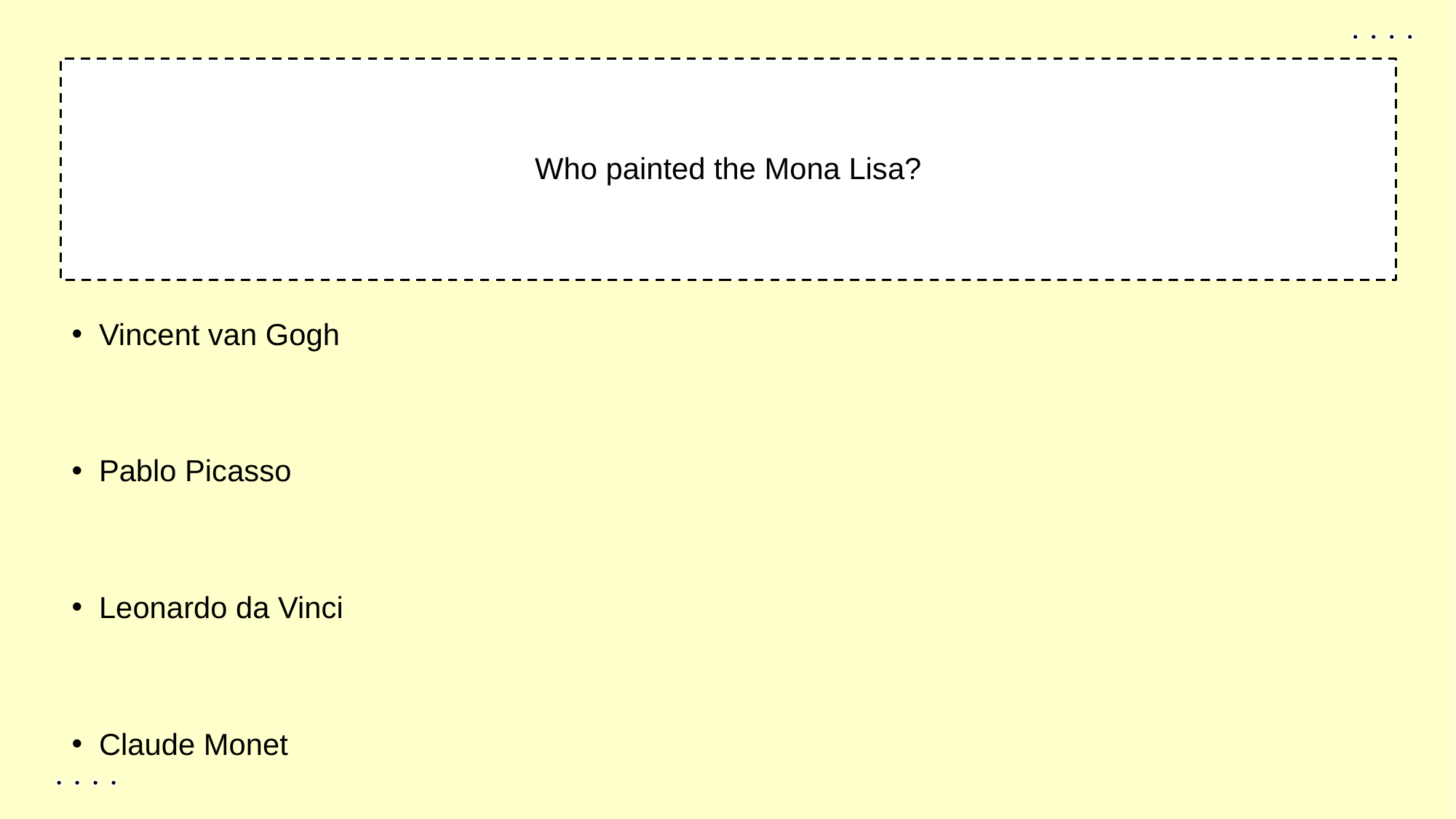

1
Who painted the Mona Lisa?
Vincent van Gogh
Pablo Picasso
Leonardo da Vinci
Claude Monet